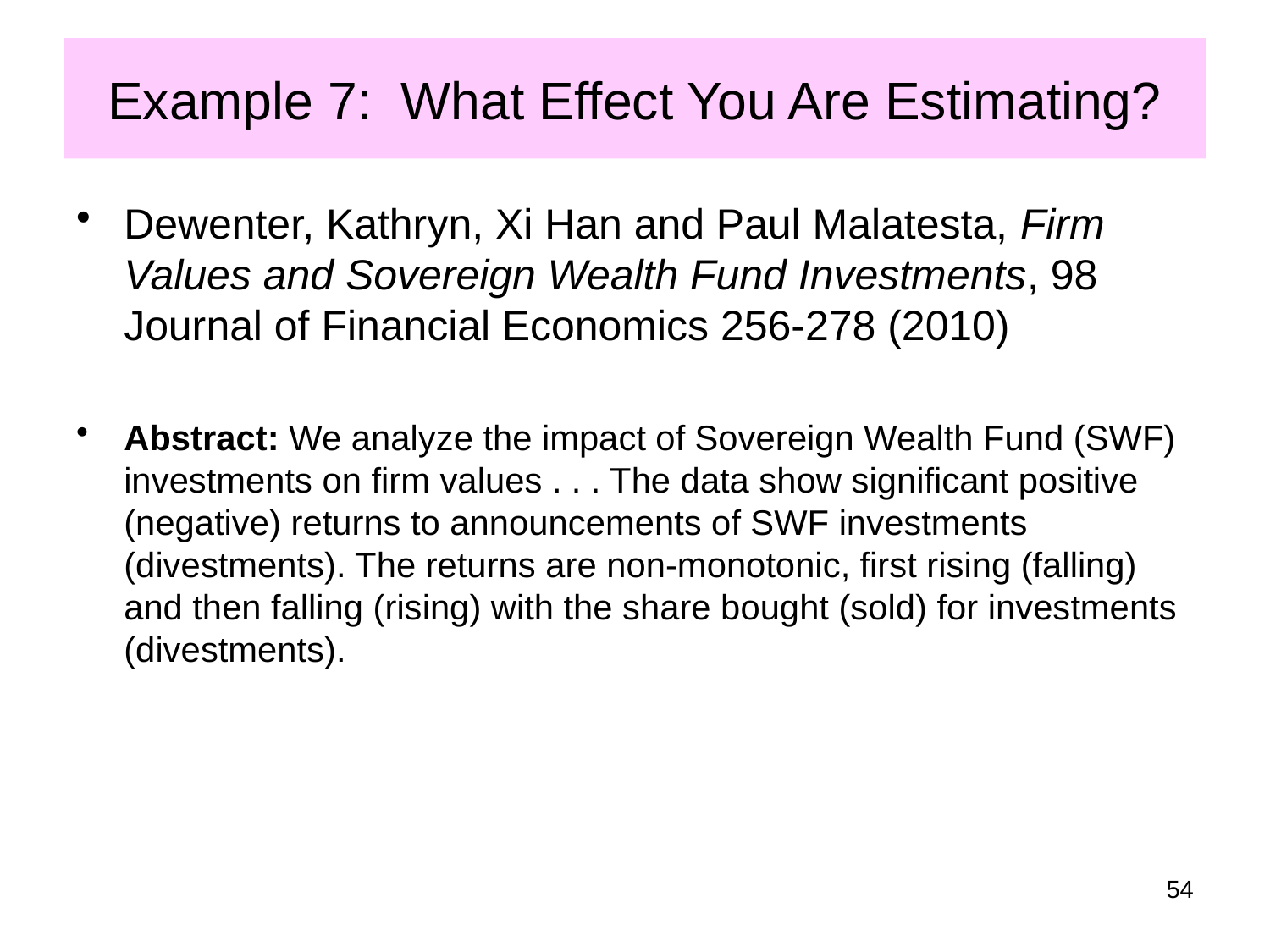

# Example 7:  What Effect You Are Estimating?
Dewenter, Kathryn, Xi Han and Paul Malatesta, Firm Values and Sovereign Wealth Fund Investments, 98 Journal of Financial Economics 256-278 (2010)

Abstract: We analyze the impact of Sovereign Wealth Fund (SWF) investments on firm values . . . The data show significant positive (negative) returns to announcements of SWF investments (divestments). The returns are non-monotonic, first rising (falling) and then falling (rising) with the share bought (sold) for investments (divestments).
54